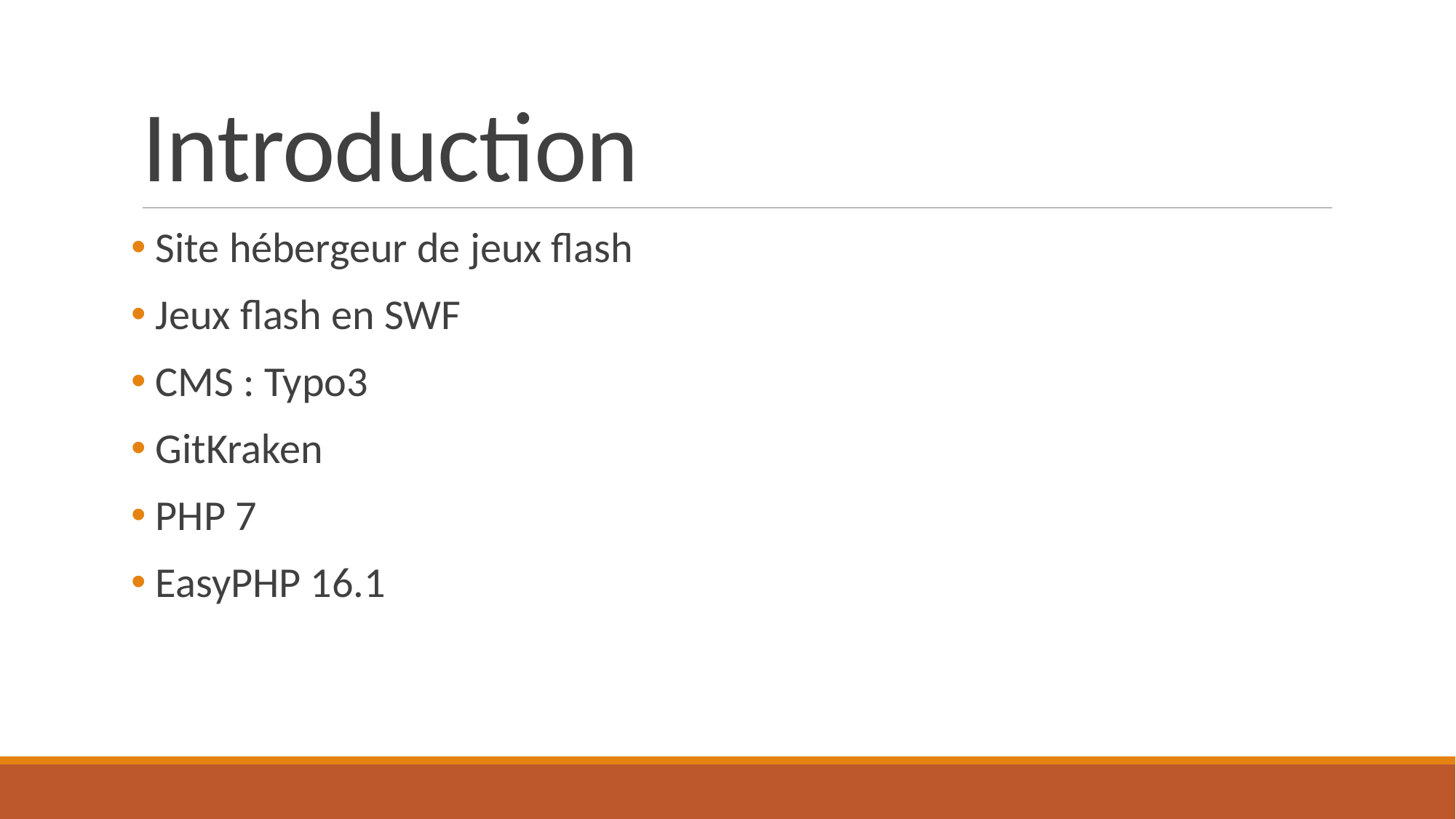

# Introduction
 Site hébergeur de jeux flash
 Jeux flash en SWF
 CMS : Typo3
 GitKraken
 PHP 7
 EasyPHP 16.1